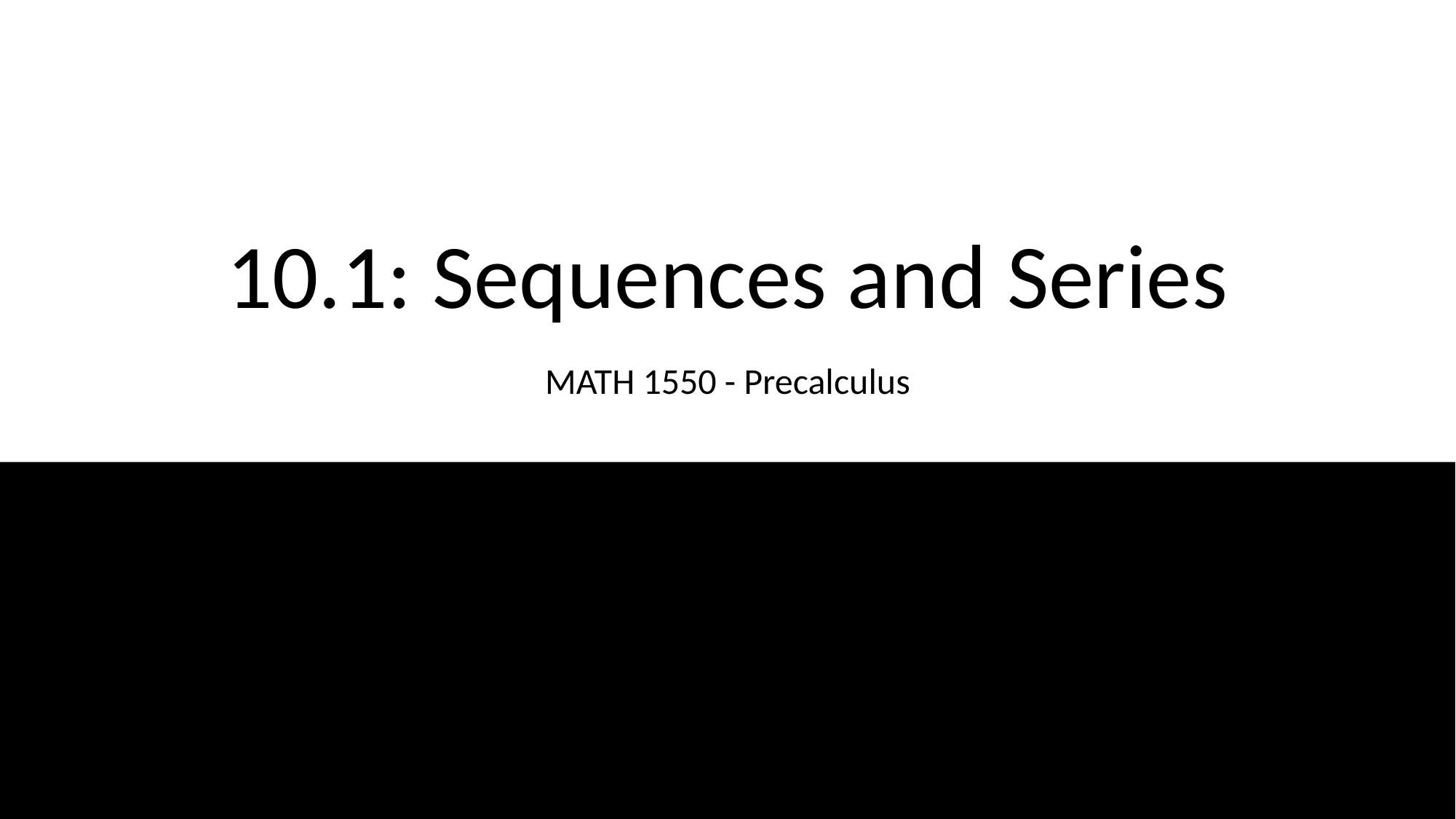

# 10.1: Sequences and Series
MATH 1550 - Precalculus